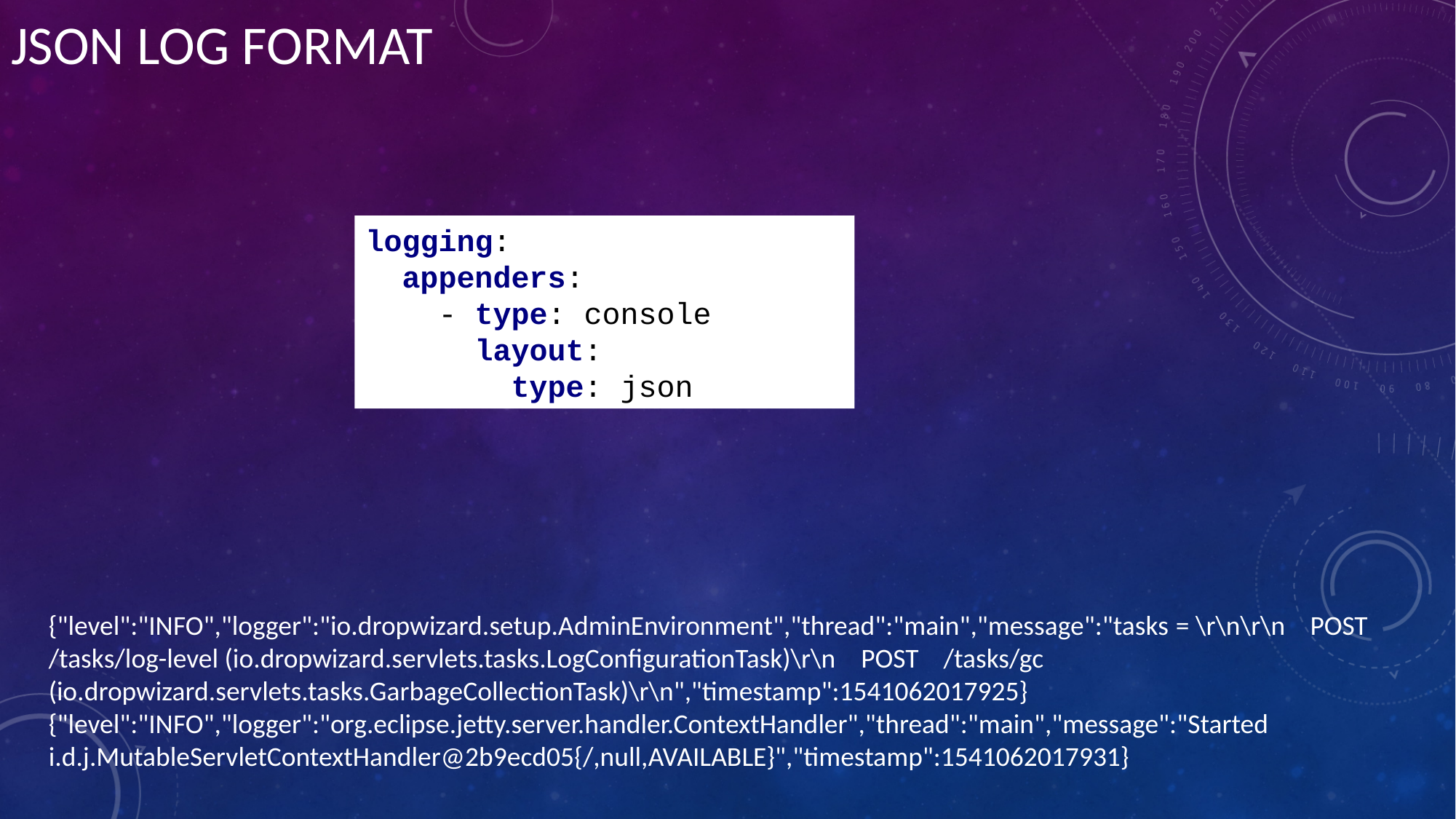

# Json Log format
logging:
  appenders:
    - type: console
      layout:
        type: json
{"level":"INFO","logger":"io.dropwizard.setup.AdminEnvironment","thread":"main","message":"tasks = \r\n\r\n    POST    /tasks/log-level (io.dropwizard.servlets.tasks.LogConfigurationTask)\r\n    POST    /tasks/gc (io.dropwizard.servlets.tasks.GarbageCollectionTask)\r\n","timestamp":1541062017925}
{"level":"INFO","logger":"org.eclipse.jetty.server.handler.ContextHandler","thread":"main","message":"Started i.d.j.MutableServletContextHandler@2b9ecd05{/,null,AVAILABLE}","timestamp":1541062017931}